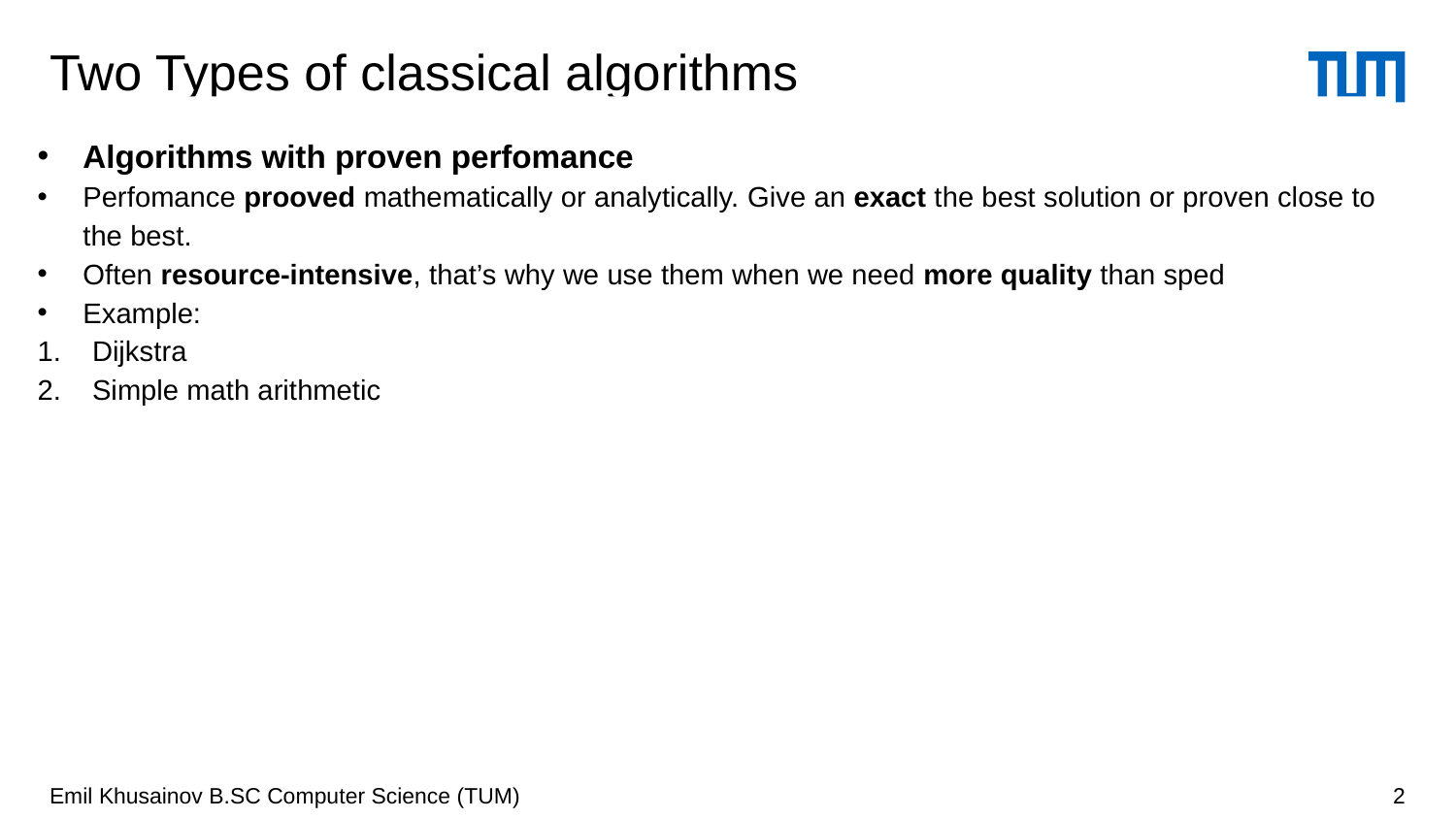

# Two Types of classical algorithms

Algorithms with proven perfomance
Perfomance prooved mathematically or analytically. Give an exact the best solution or proven close to the best.
Often resource-intensive, that’s why we use them when we need more quality than sped
Example:
Dijkstra
Simple math arithmetic

Emil Khusainov B.SC Computer Science (TUM)
2